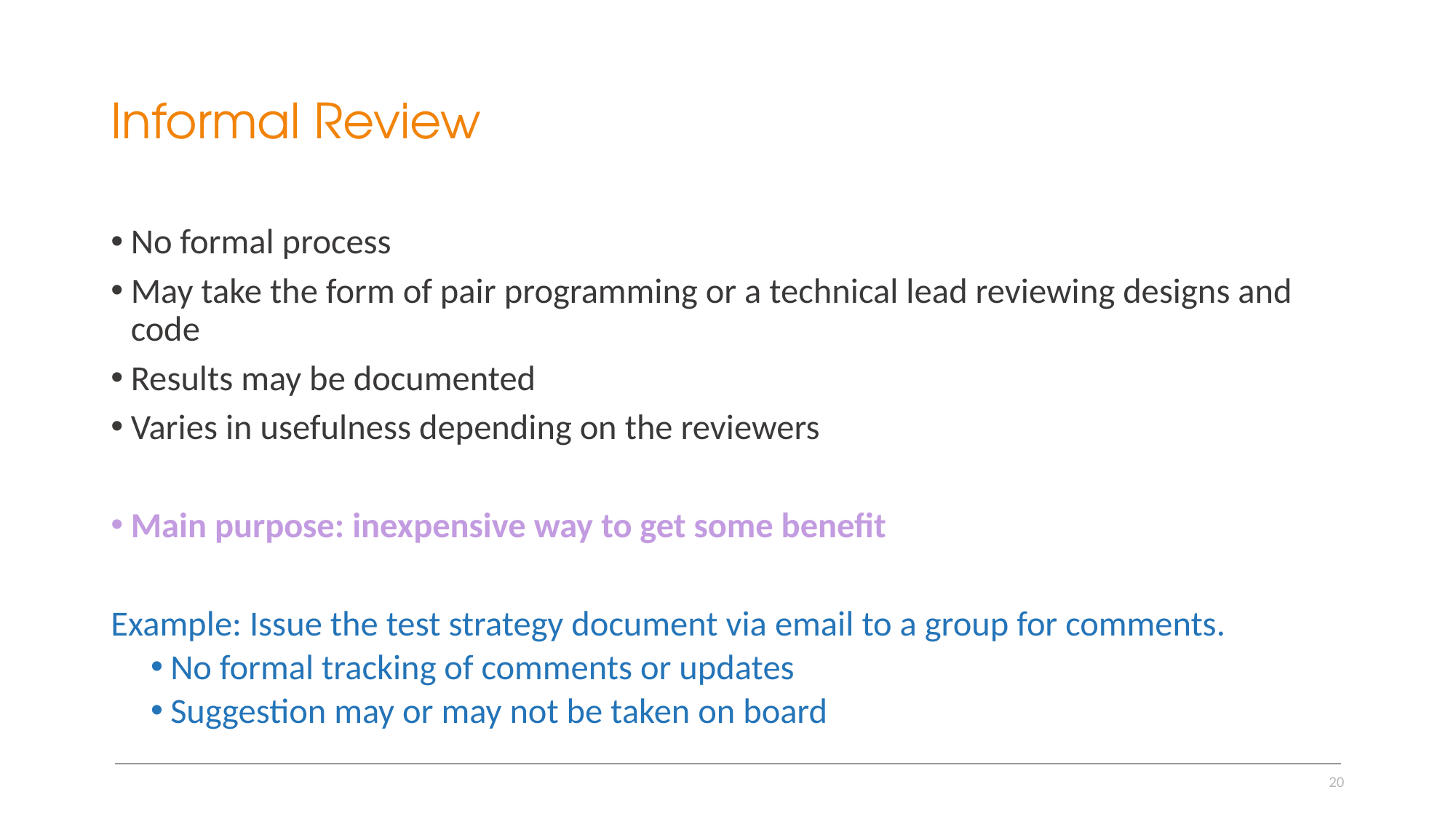

# Informal Review
No formal process
May take the form of pair programming or a technical lead reviewing designs and code
Results may be documented
Varies in usefulness depending on the reviewers

Main purpose: inexpensive way to get some benefit

Example: Issue the test strategy document via email to a group for comments.
No formal tracking of comments or updates
Suggestion may or may not be taken on board

20